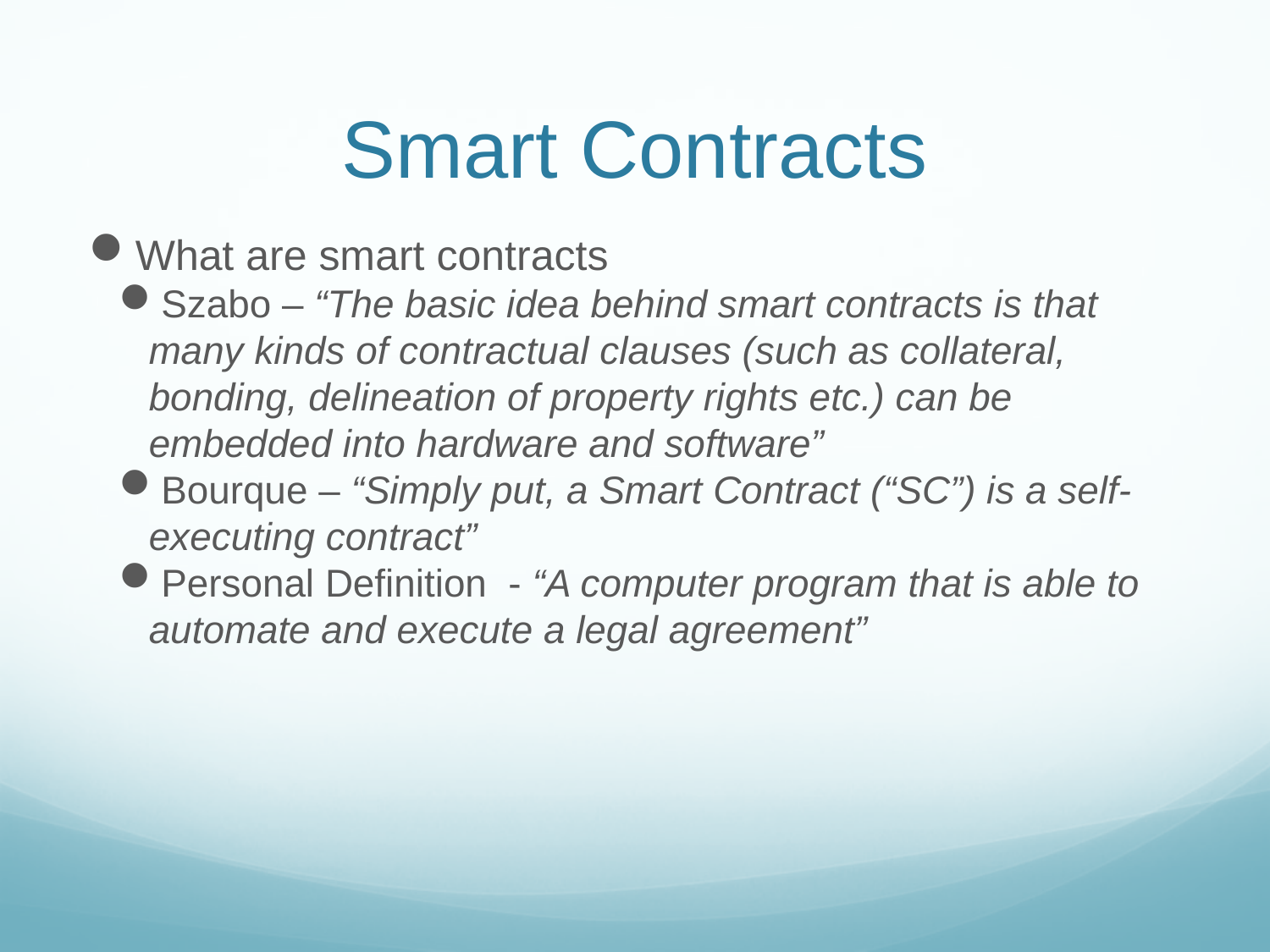

Smart Contracts
What are smart contracts
Szabo – “The basic idea behind smart contracts is that many kinds of contractual clauses (such as collateral, bonding, delineation of property rights etc.) can be embedded into hardware and software”
Bourque – “Simply put, a Smart Contract (“SC”) is a self-executing contract”
Personal Definition  - “A computer program that is able to automate and execute a legal agreement”